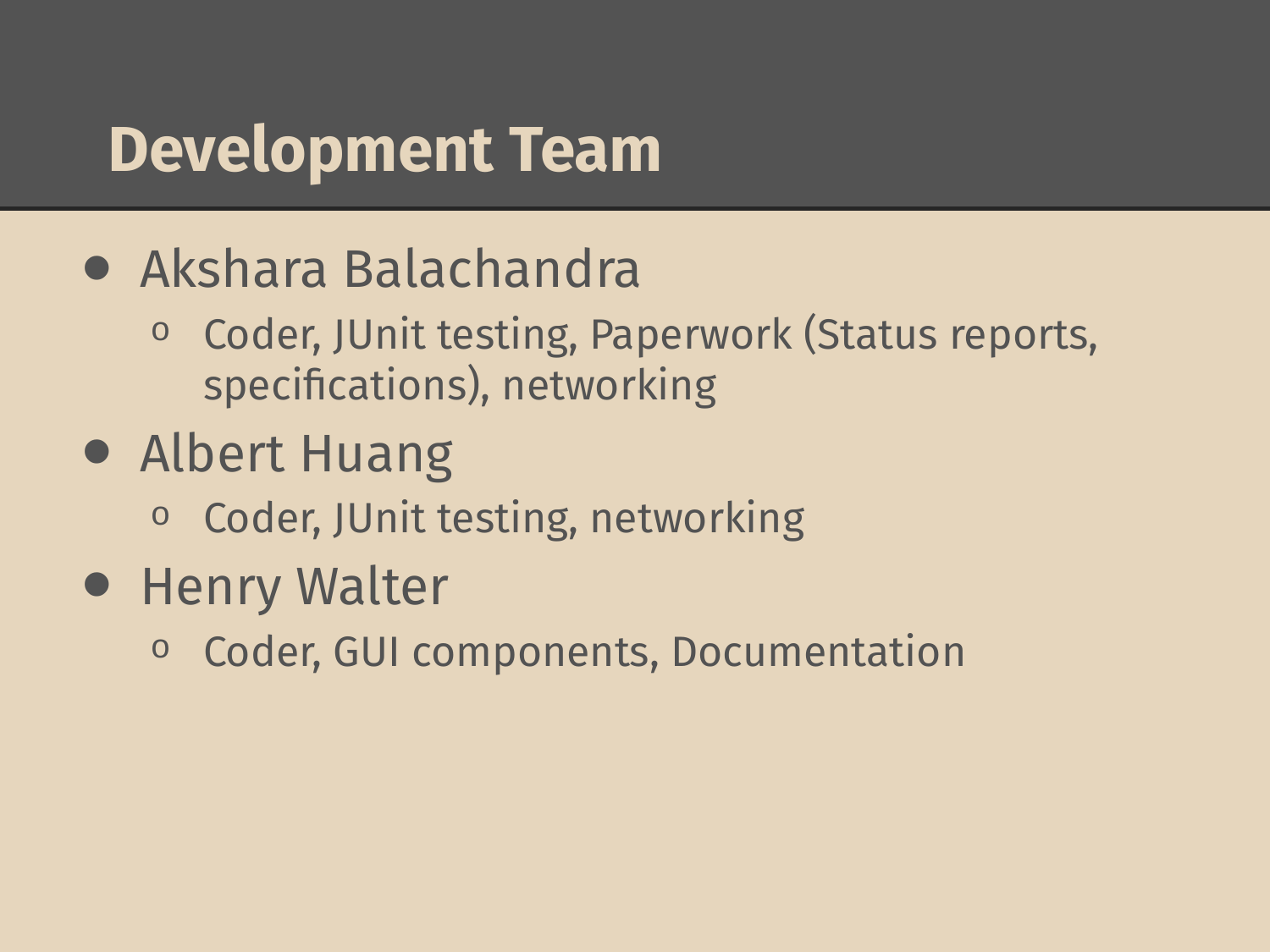

# Development Team
Akshara Balachandra
Coder, JUnit testing, Paperwork (Status reports, specifications), networking
Albert Huang
Coder, JUnit testing, networking
Henry Walter
Coder, GUI components, Documentation